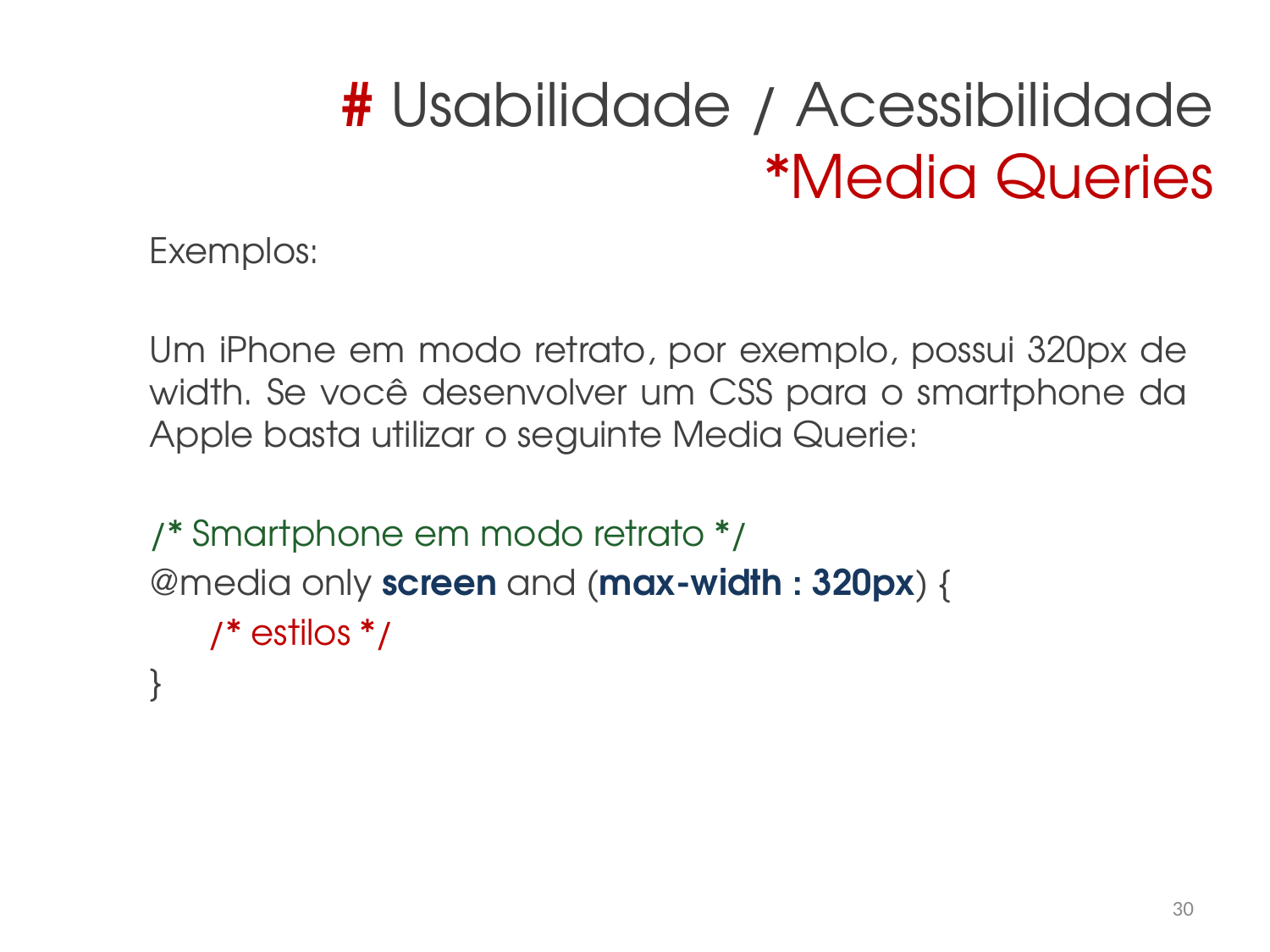

# Usabilidade / Acessibilidade *Media Queries
Exemplos:

Um iPhone em modo retrato, por exemplo, possui 320px de width. Se você desenvolver um CSS para o smartphone da Apple basta utilizar o seguinte Media Querie:

/* Smartphone em modo retrato */
@media only screen and (max-width : 320px) {
      /* estilos */
}

30